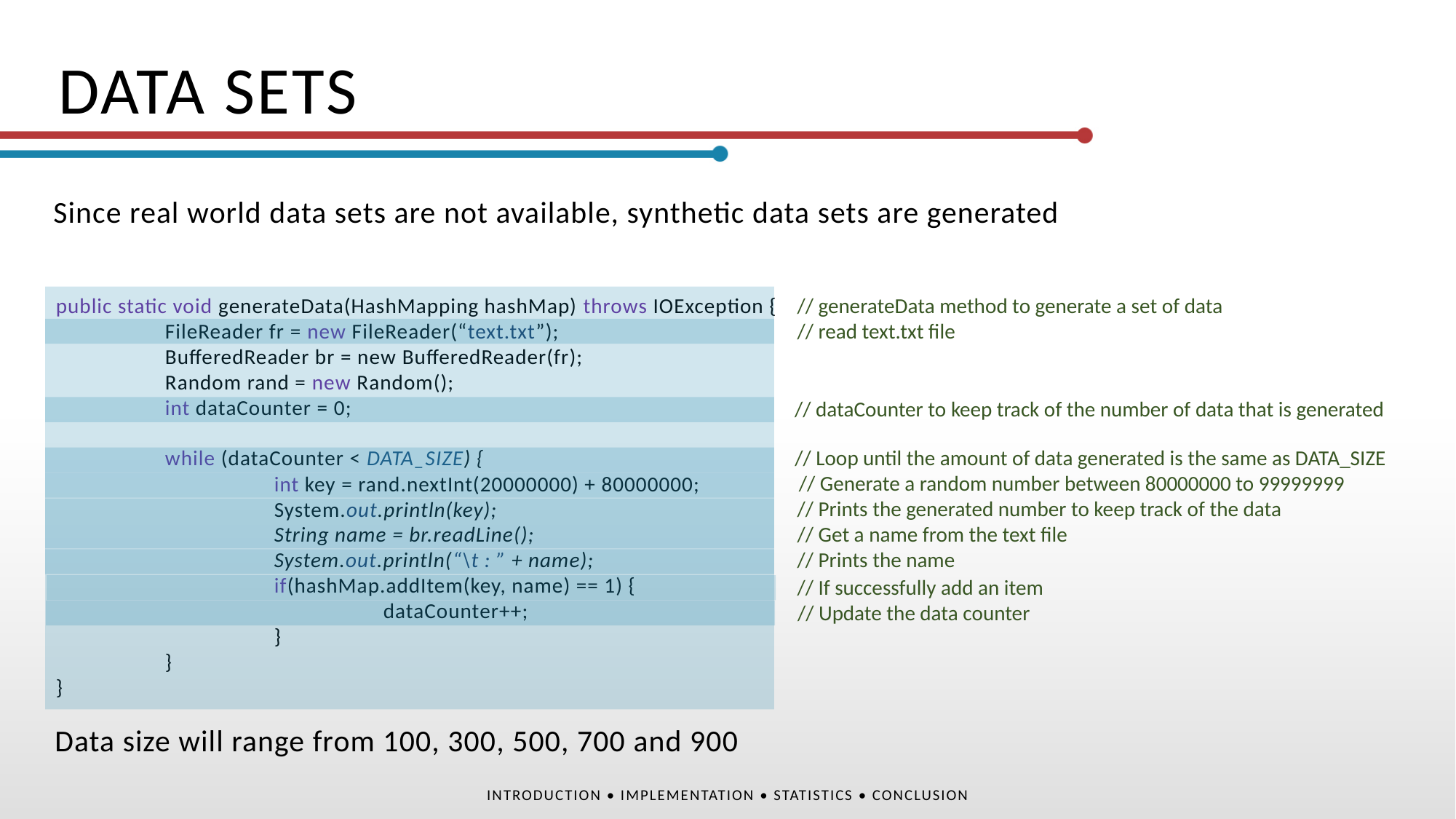

DATA SETS
Since real world data sets are not available, synthetic data sets are generated

public static void generateData(HashMapping hashMap) throws IOException {
	FileReader fr = new FileReader(“text.txt”);
	BufferedReader br = new BufferedReader(fr);
	Random rand = new Random();
	int dataCounter = 0;

	while (dataCounter < DATA_SIZE) {
		int key = rand.nextInt(20000000) + 80000000;
		System.out.println(key);
		String name = br.readLine();
		System.out.println(“\t : ” + name);
		if(hashMap.addItem(key, name) == 1) {
			dataCounter++;
		}
	}
}
// generateData method to generate a set of data
// read text.txt file

// dataCounter to keep track of the number of data that is generated

// Loop until the amount of data generated is the same as DATA_SIZE

// Generate a random number between 80000000 to 99999999

// Prints the generated number to keep track of the data
// Get a name from the text file
// Prints the name

// If successfully add an item

// Update the data counter

Data size will range from 100, 300, 500, 700 and 900
INTRODUCTION • IMPLEMENTATION • STATISTICS • CONCLUSION